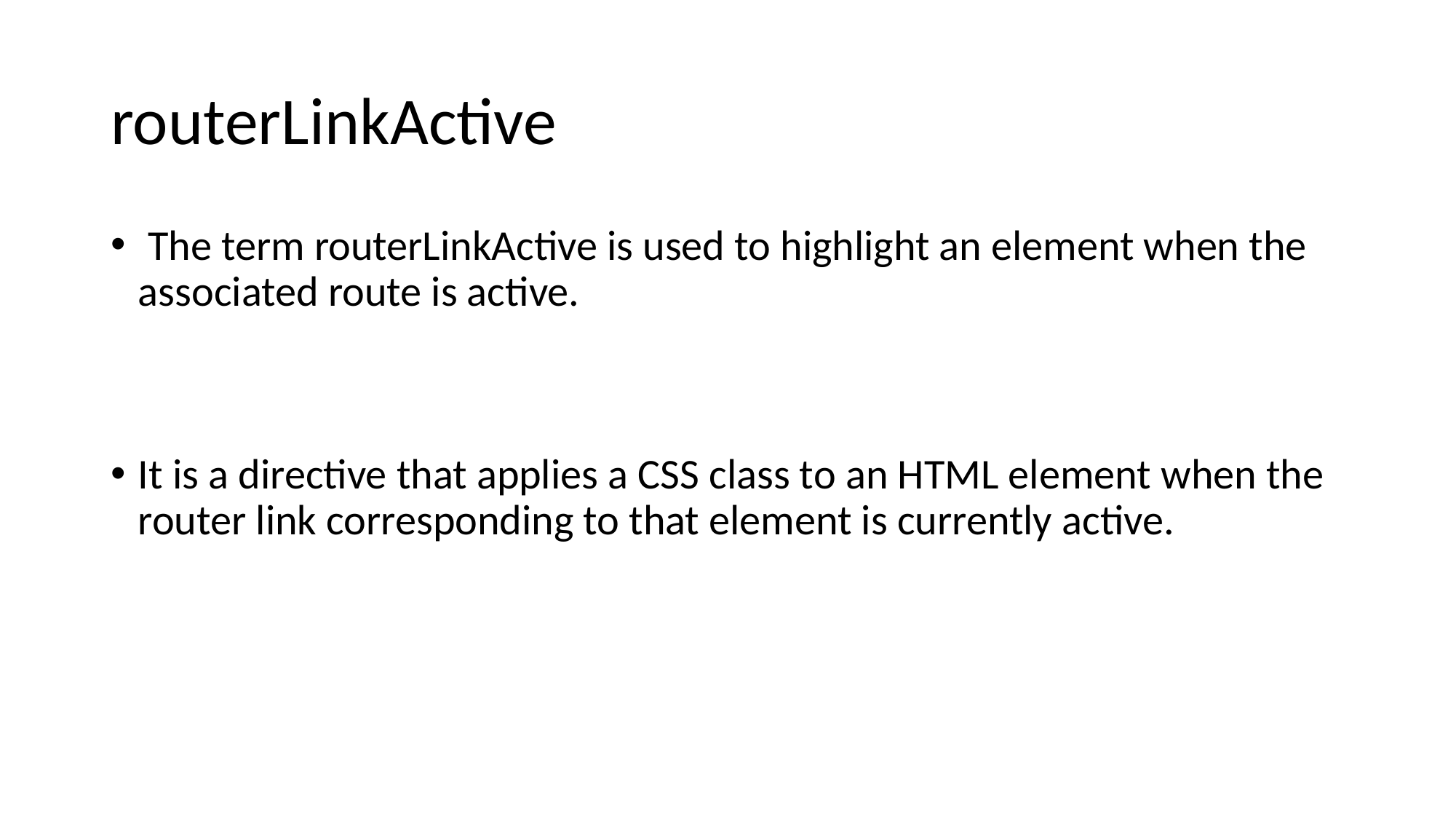

# routerLinkActive
 The term routerLinkActive is used to highlight an element when the associated route is active.

It is a directive that applies a CSS class to an HTML element when the router link corresponding to that element is currently active.